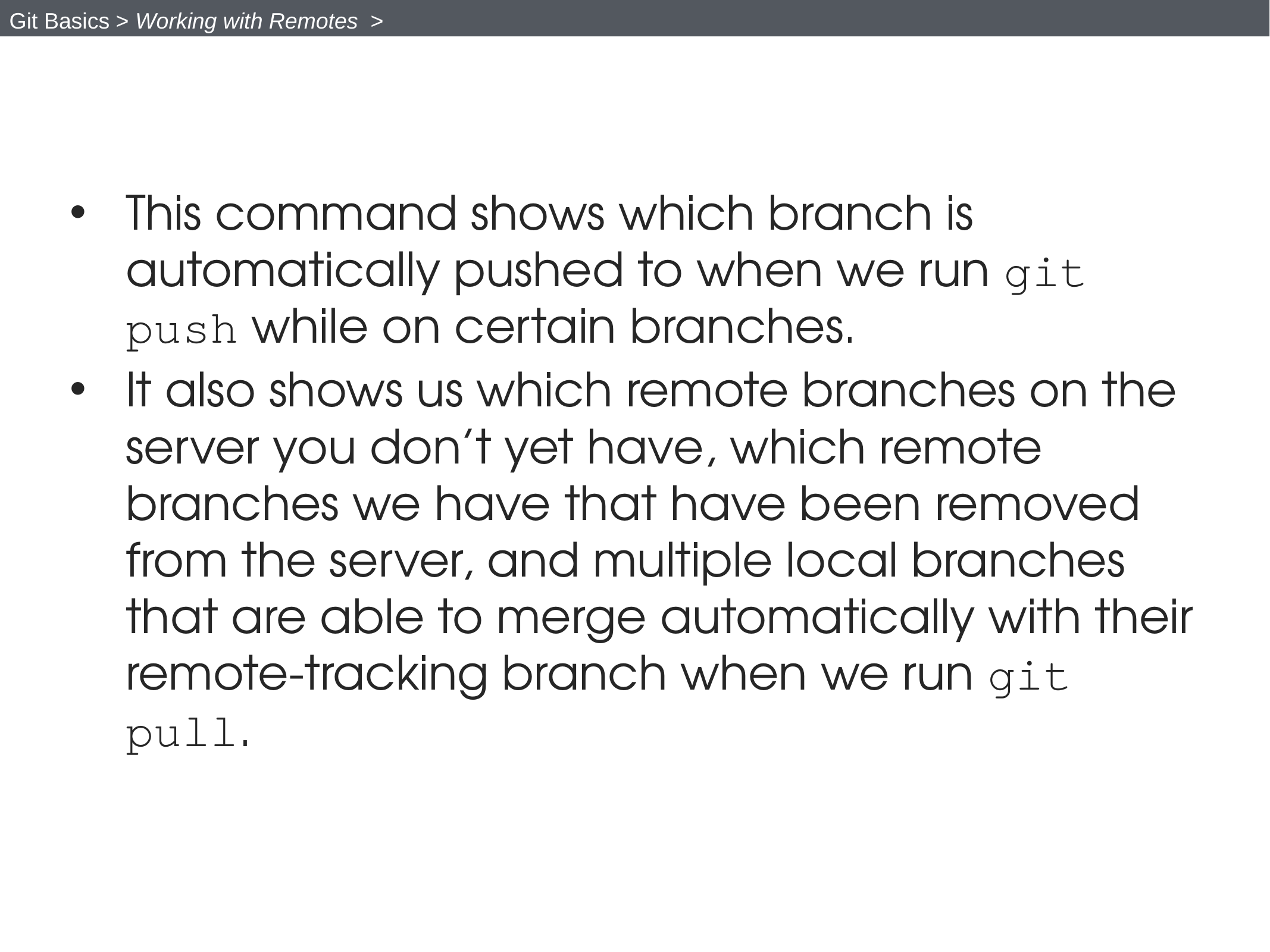

Git Basics > Working with Remotes  >
This command shows which branch is automatically pushed to when we run git push while on certain branches.
It also shows us which remote branches on the server you don’t yet have, which remote branches we have that have been removed from the server, and multiple local branches that are able to merge automatically with their remote-tracking branch when we run git pull.